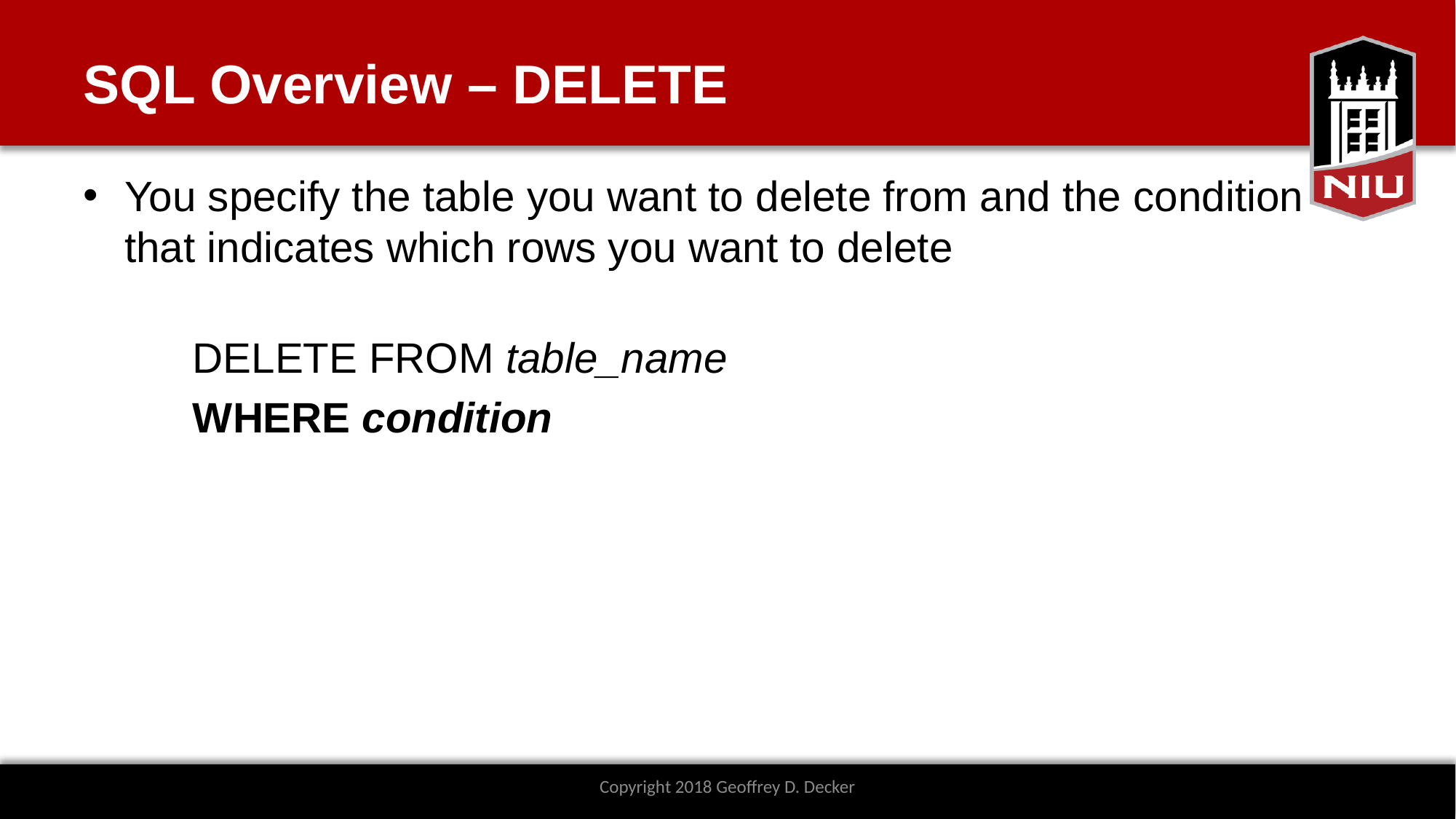

# SQL Overview – DELETE
You specify the table you want to delete from and the condition that indicates which rows you want to delete

DELETE FROM table_name
WHERE condition
Copyright 2018 Geoffrey D. Decker